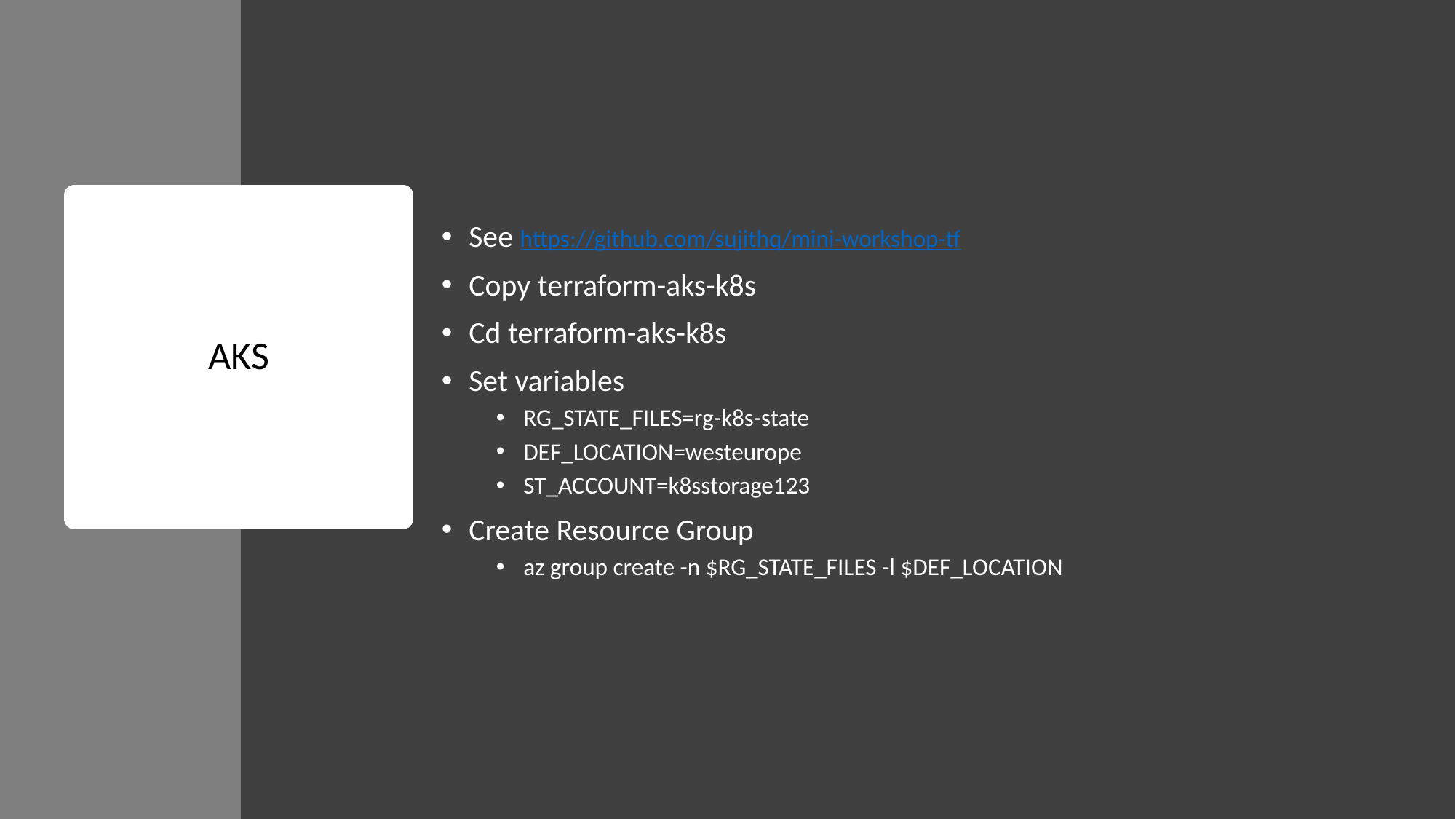

See https://github.com/sujithq/mini-workshop-tf
Copy terraform-aks-k8s
Cd terraform-aks-k8s
Set variables
RG_STATE_FILES=rg-k8s-state
DEF_LOCATION=westeurope
ST_ACCOUNT=k8sstorage123
Create Resource Group
az group create -n $RG_STATE_FILES -l $DEF_LOCATION

# AKS